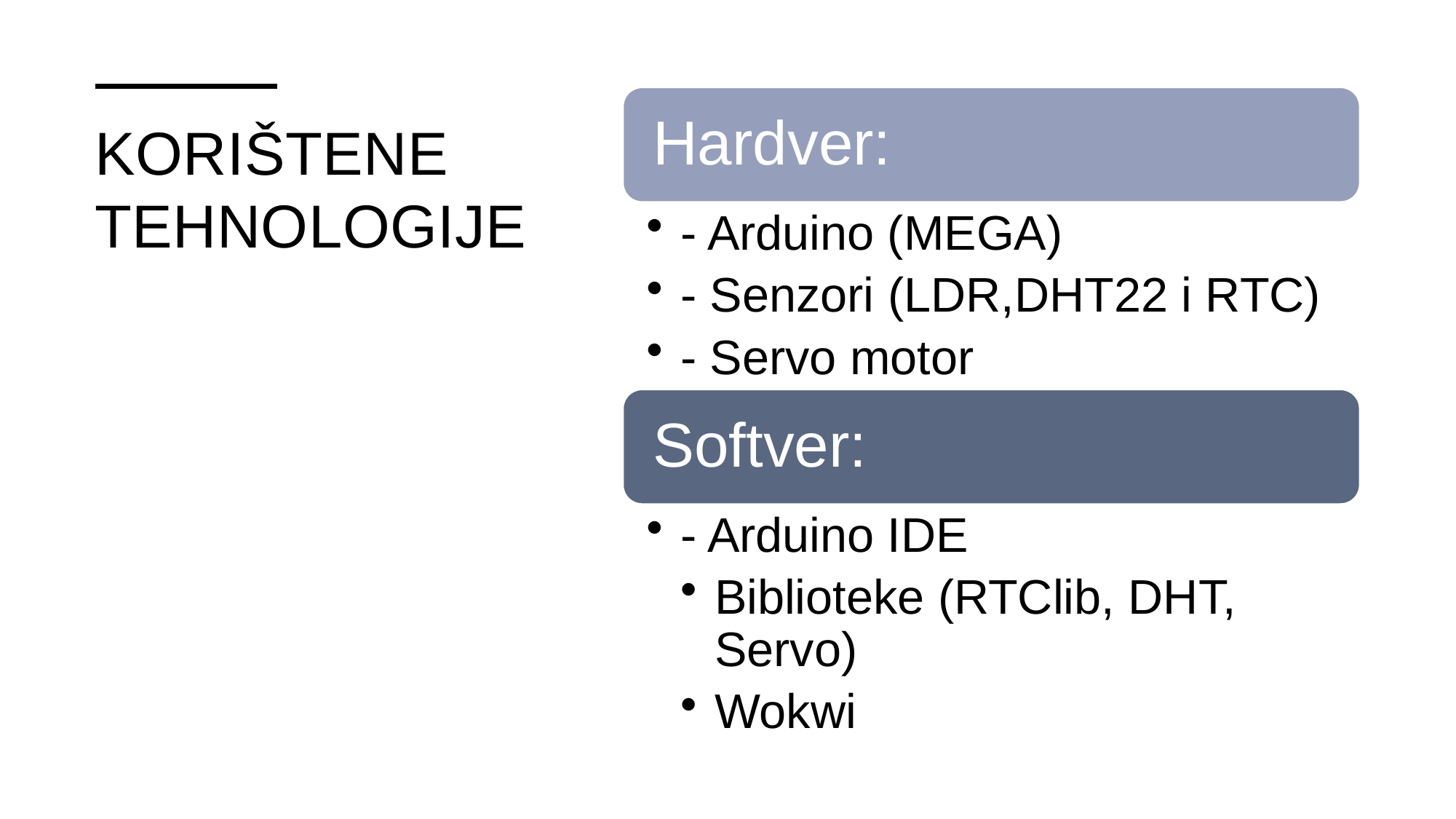

Hardver:
- Arduino (MEGA)
- Senzori (LDR,DHT22 i RTC)
- Servo motor
Softver:
- Arduino IDE
Biblioteke (RTClib, DHT, Servo)
Wokwi
# Korištene tehnologije